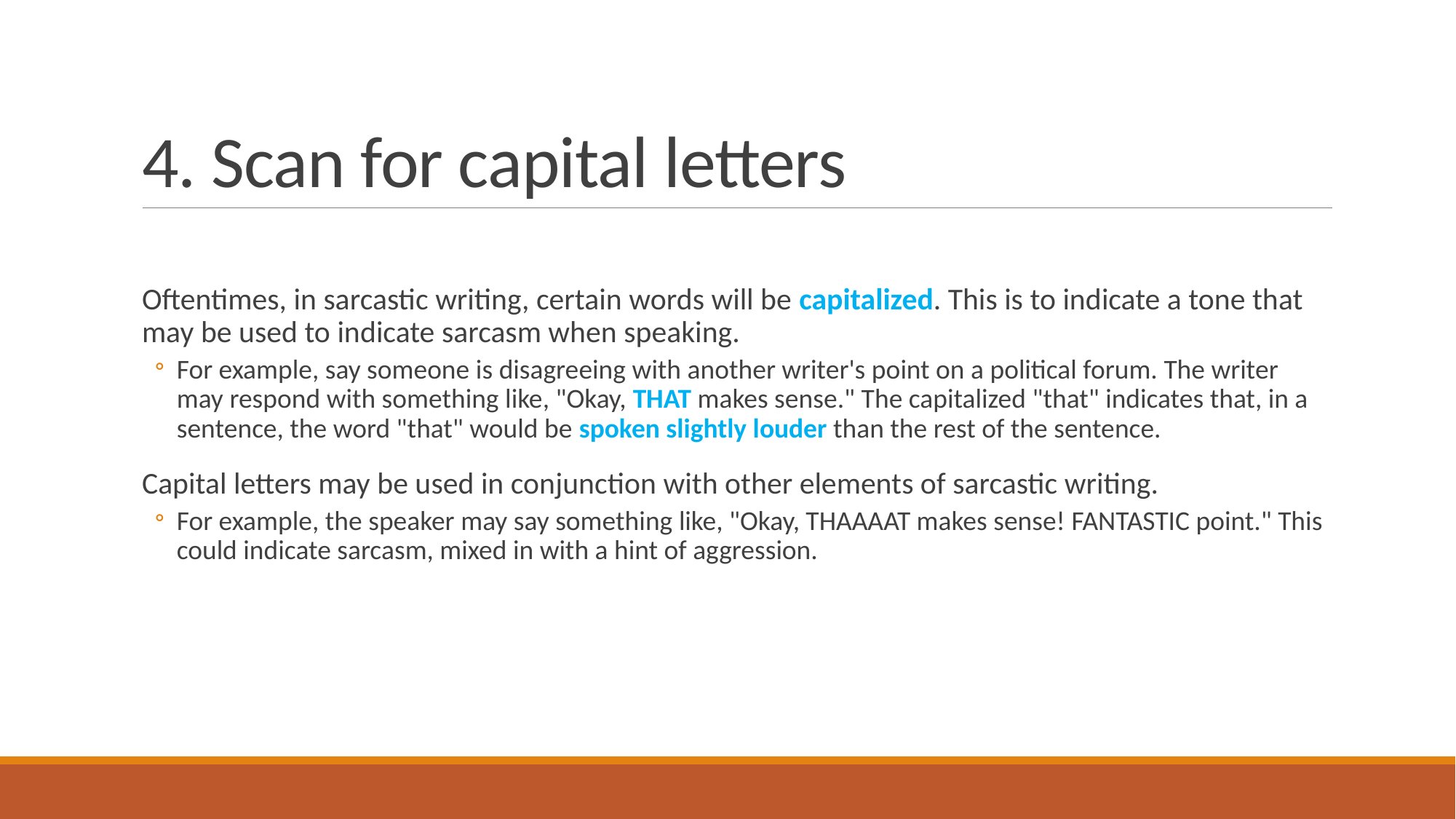

# 4. Scan for capital letters

Oftentimes, in sarcastic writing, certain words will be capitalized. This is to indicate a tone that may be used to indicate sarcasm when speaking.
For example, say someone is disagreeing with another writer's point on a political forum. The writer may respond with something like, "Okay, THAT makes sense." The capitalized "that" indicates that, in a sentence, the word "that" would be spoken slightly louder than the rest of the sentence.
Capital letters may be used in conjunction with other elements of sarcastic writing.
For example, the speaker may say something like, "Okay, THAAAAT makes sense! FANTASTIC point." This could indicate sarcasm, mixed in with a hint of aggression.